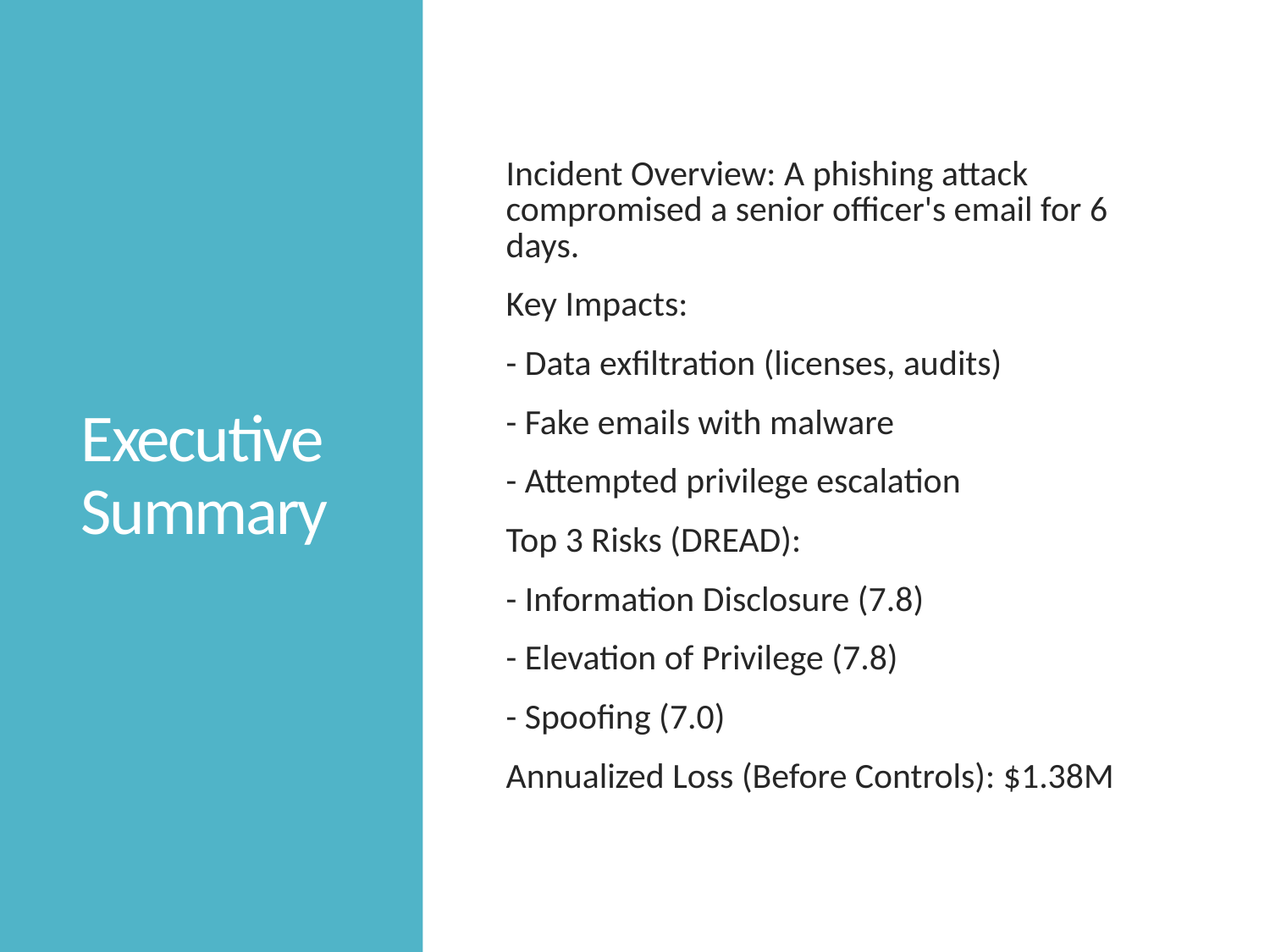

# Executive Summary
Incident Overview: A phishing attack compromised a senior officer's email for 6 days.
Key Impacts:
- Data exfiltration (licenses, audits)
- Fake emails with malware
- Attempted privilege escalation
Top 3 Risks (DREAD):
- Information Disclosure (7.8)
- Elevation of Privilege (7.8)
- Spoofing (7.0)
Annualized Loss (Before Controls): $1.38M